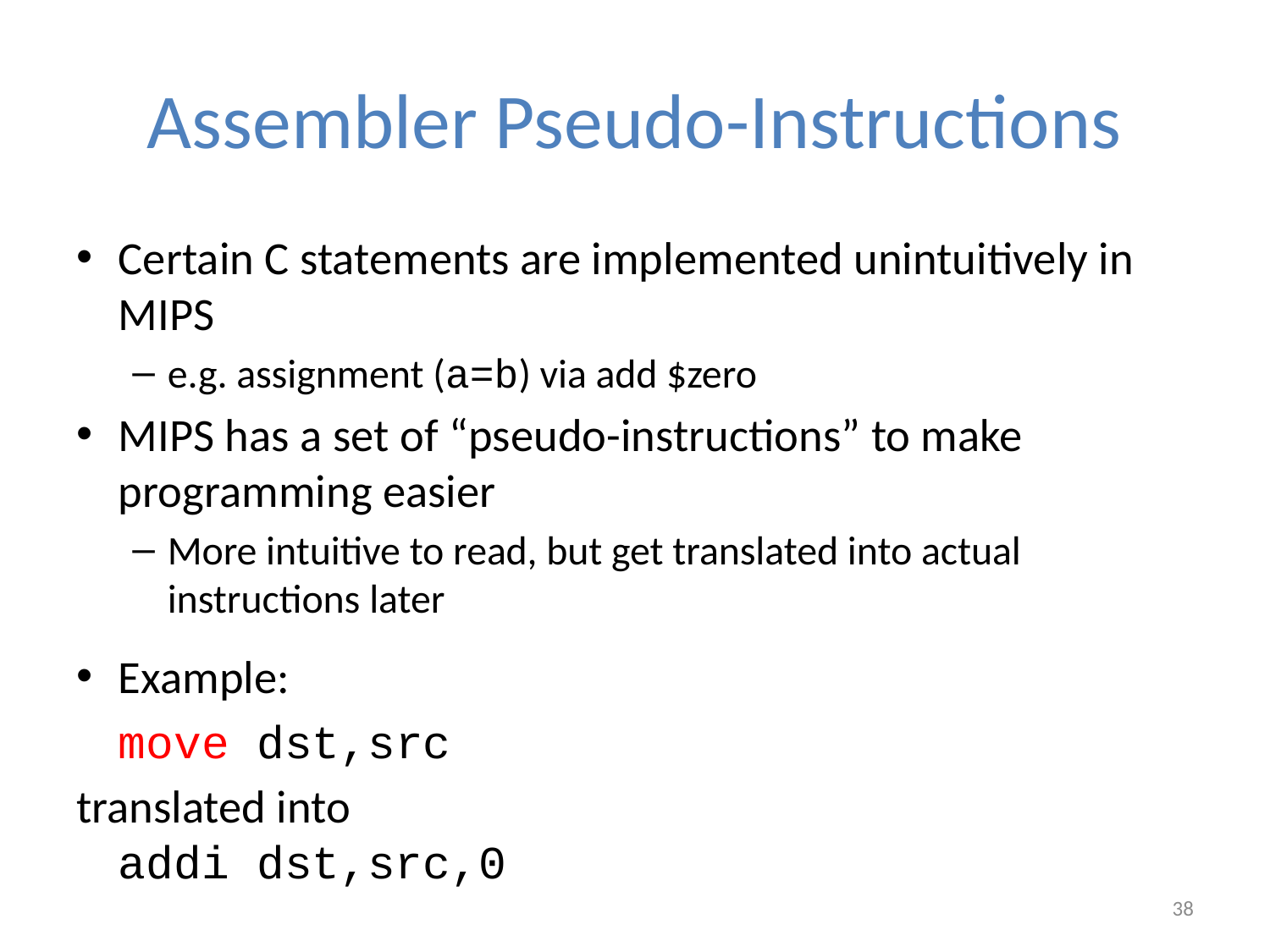

# Assembler Pseudo-Instructions
Certain C statements are implemented unintuitively in MIPS
e.g. assignment (a=b) via add $zero
MIPS has a set of “pseudo-instructions” to make programming easier
More intuitive to read, but get translated into actual instructions later
Example:
		move dst,src
translated into
	addi dst,src,0
38